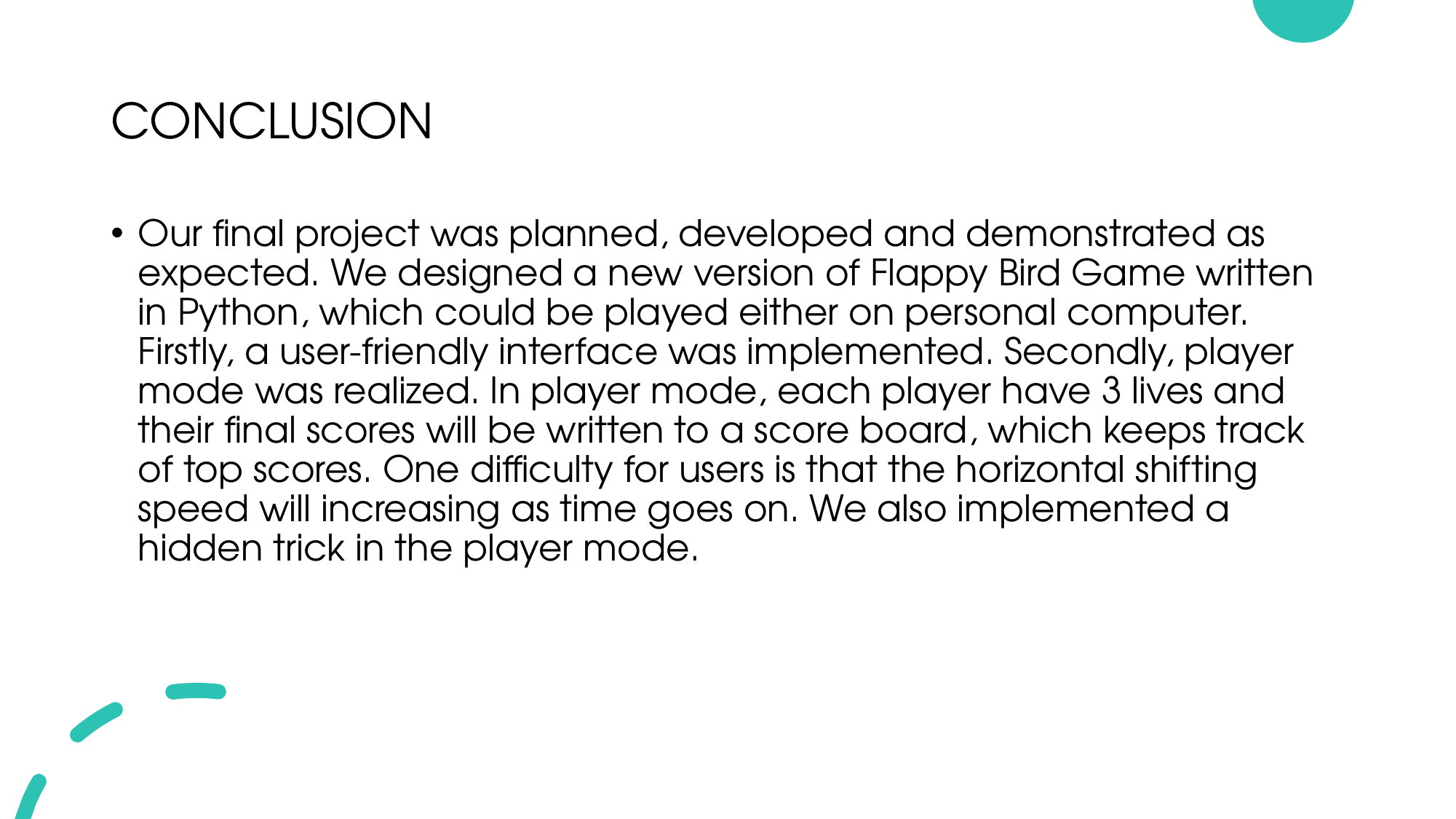

# CONCLUSION

Our final project was planned, developed and demonstrated as expected. We designed a new version of Flappy Bird Game written in Python, which could be played either on personal computer. Firstly, a user-friendly interface was implemented. Secondly, player mode was realized. In player mode, each player have 3 lives and their final scores will be written to a score board, which keeps track of top scores. One difficulty for users is that the horizontal shifting speed will increasing as time goes on. We also implemented a hidden trick in the player mode.